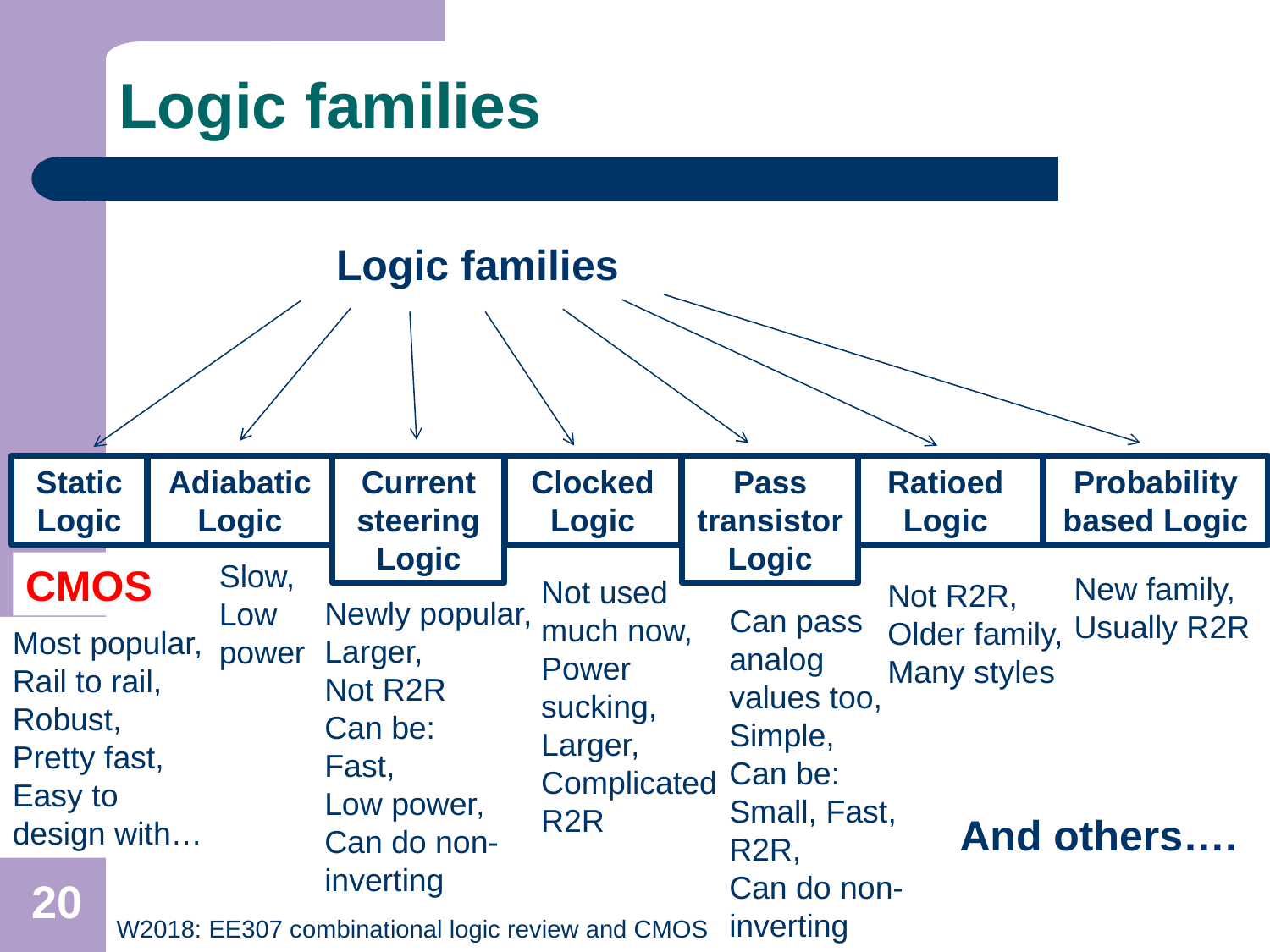

# Logic families
Logic families
Static Logic
Adiabatic Logic
Current steering Logic
Clocked Logic
Pass transistor Logic
Ratioed Logic
Probability based Logic
Slow,
Low power
CMOS
New family, Usually R2R
Not used much now,
Power sucking,
Larger,
Complicated,
R2R
Not R2R,
Older family,
Many styles
Newly popular,
Larger,
Not R2R
Can be:
Fast,
Low power, Can do non-inverting
Can pass analog values too,
Simple,
Can be:
Small, Fast,
R2R,
Can do non-inverting
Most popular, Rail to rail,
Robust,
Pretty fast,
Easy to design with…
And others….
20
W2018: EE307 combinational logic review and CMOS